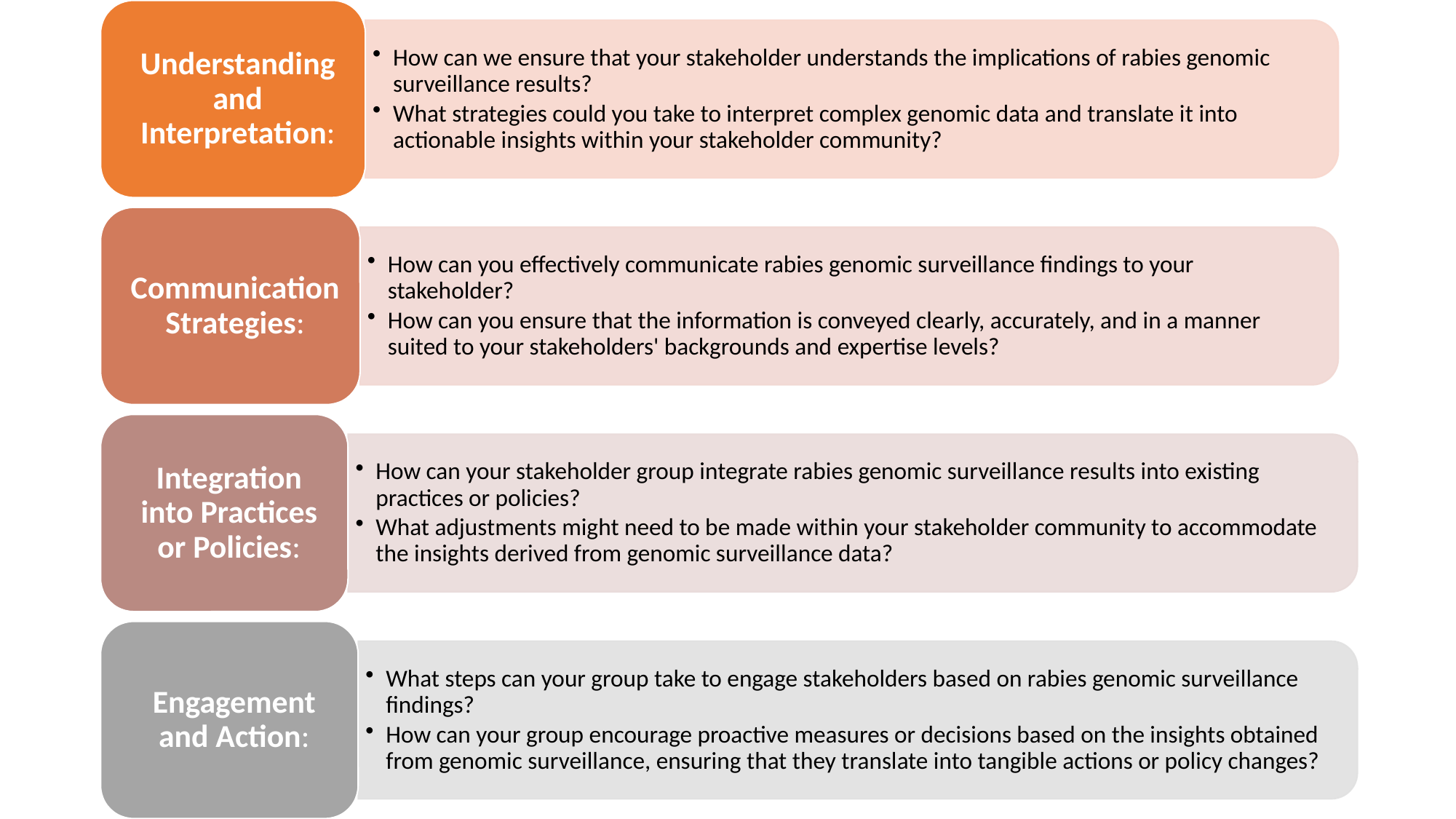

How can we ensure that your stakeholder understands the implications of rabies genomic surveillance results?
What strategies could you take to interpret complex genomic data and translate it into actionable insights within your stakeholder community?
Understanding and Interpretation:
How can you effectively communicate rabies genomic surveillance findings to your stakeholder?
How can you ensure that the information is conveyed clearly, accurately, and in a manner suited to your stakeholders' backgrounds and expertise levels?
Communication Strategies:
How can your stakeholder group integrate rabies genomic surveillance results into existing practices or policies?
What adjustments might need to be made within your stakeholder community to accommodate the insights derived from genomic surveillance data?
Integration into Practices or Policies:
What steps can your group take to engage stakeholders based on rabies genomic surveillance findings?
How can your group encourage proactive measures or decisions based on the insights obtained from genomic surveillance, ensuring that they translate into tangible actions or policy changes?
Engagement and Action:
# Discussion points: a guide